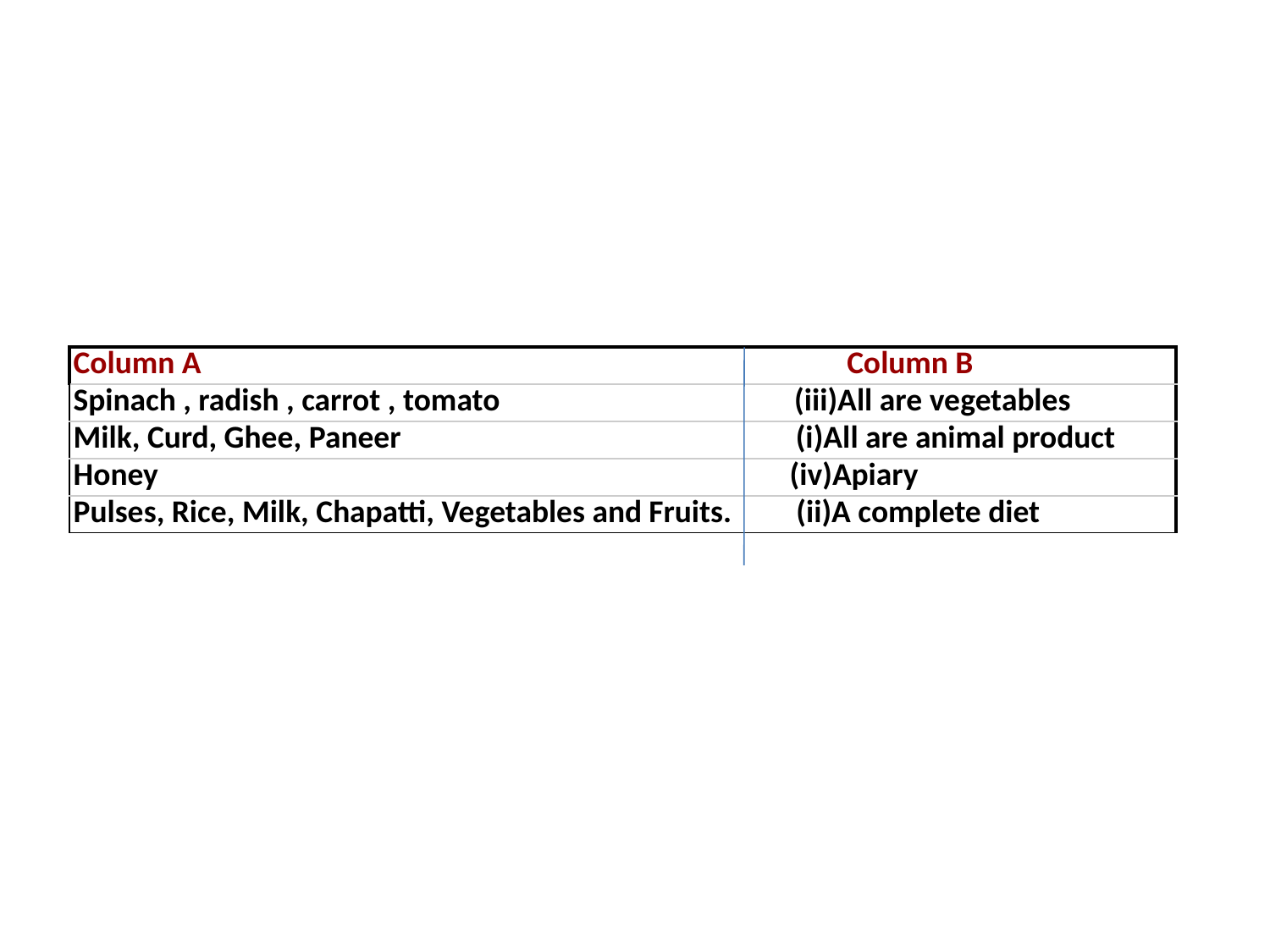

| Column A Column B |
| --- |
| Spinach , radish , carrot , tomato (iii)All are vegetables |
| Milk, Curd, Ghee, Paneer (i)All are animal product |
| Honey (iv)Apiary |
| Pulses, Rice, Milk, Chapatti, Vegetables and Fruits. (ii)A complete diet |